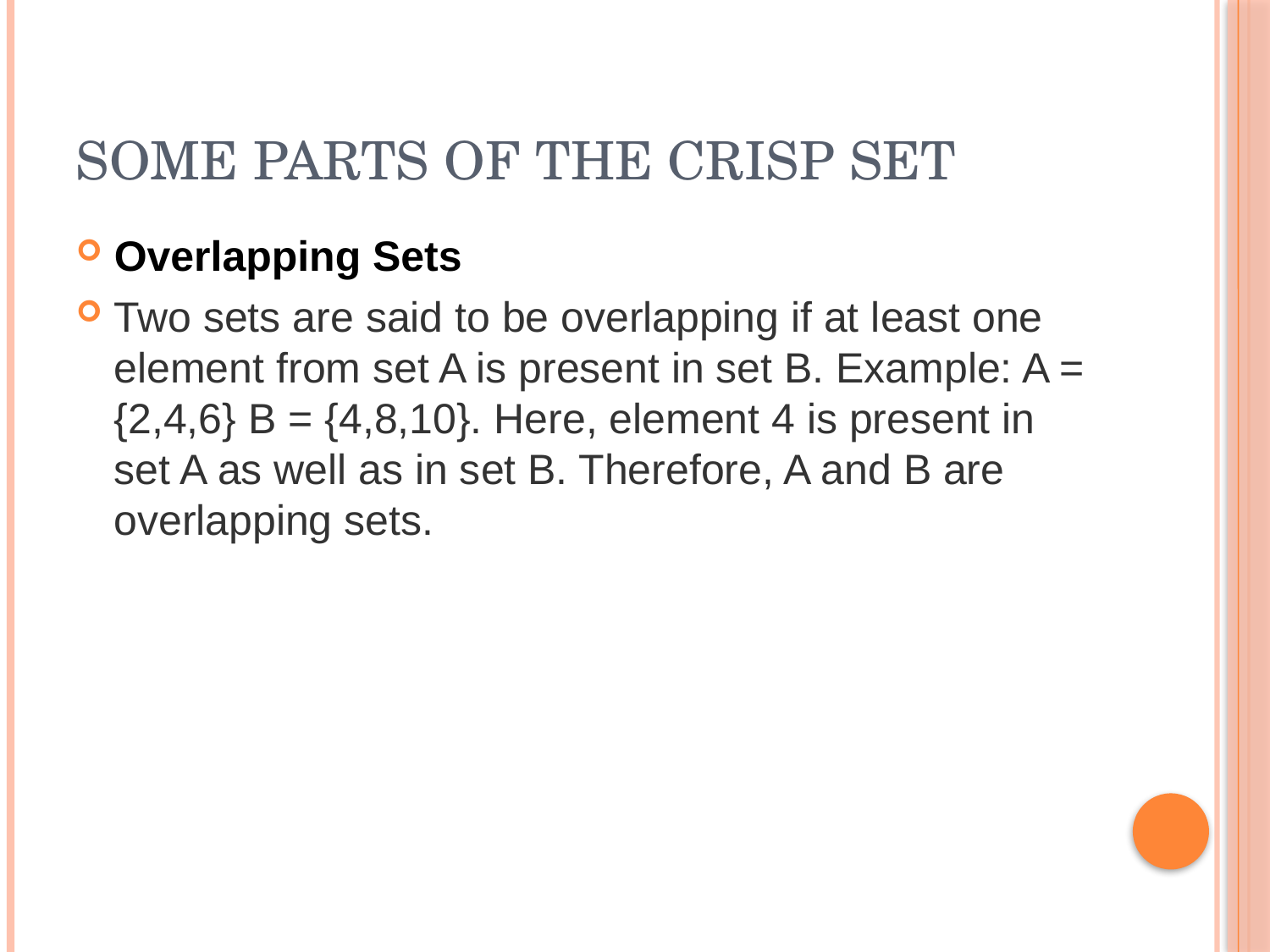

# Some parts of the crisp set
Overlapping Sets
Two sets are said to be overlapping if at least one element from set A is present in set B. Example: A = {2,4,6} B = {4,8,10}. Here, element 4 is present in set A as well as in set B. Therefore, A and B are overlapping sets.